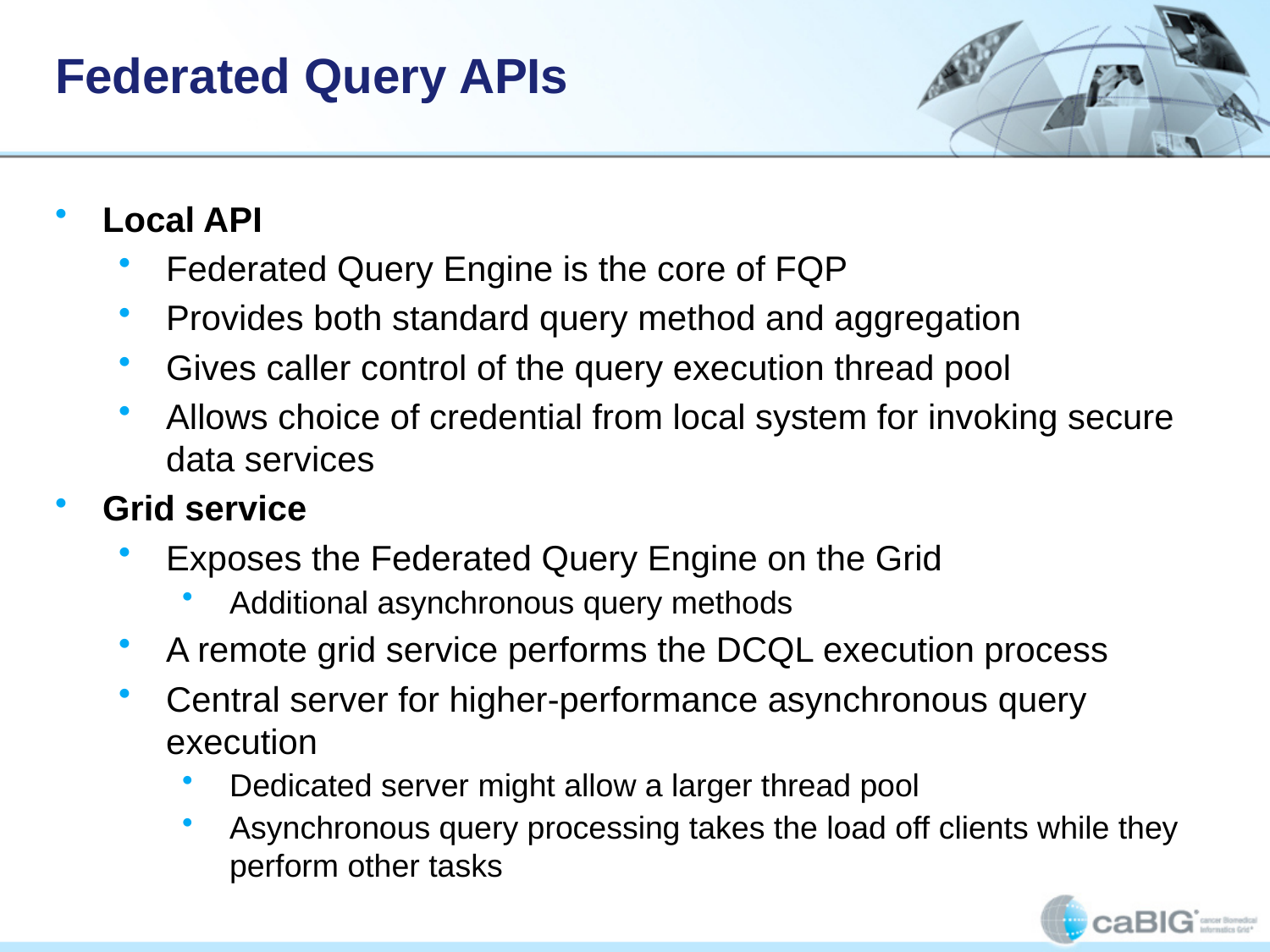

# Federated Query APIs
Local API
Federated Query Engine is the core of FQP
Provides both standard query method and aggregation
Gives caller control of the query execution thread pool
Allows choice of credential from local system for invoking secure data services
Grid service
Exposes the Federated Query Engine on the Grid
Additional asynchronous query methods
A remote grid service performs the DCQL execution process
Central server for higher-performance asynchronous query execution
Dedicated server might allow a larger thread pool
Asynchronous query processing takes the load off clients while they perform other tasks